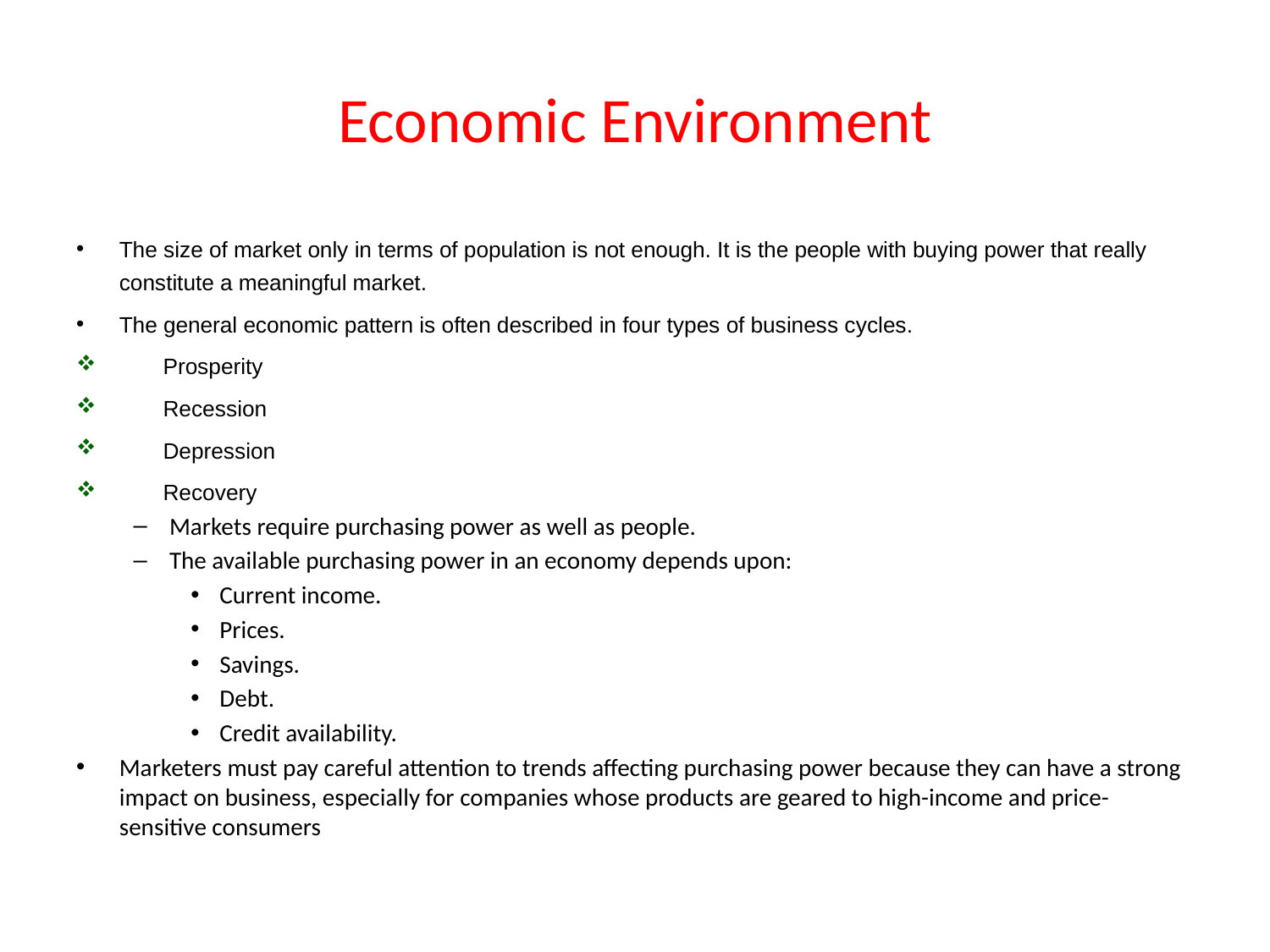

# Economic Environment
The size of market only in terms of population is not enough. It is the people with buying power that really constitute a meaningful market.
The general economic pattern is often described in four types of business cycles.
	Prosperity
	Recession
	Depression
	Recovery
Markets require purchasing power as well as people.
The available purchasing power in an economy depends upon:
Current income.
Prices.
Savings.
Debt.
Credit availability.
Marketers must pay careful attention to trends affecting purchasing power because they can have a strong impact on business, especially for companies whose products are geared to high-income and price-sensitive consumers